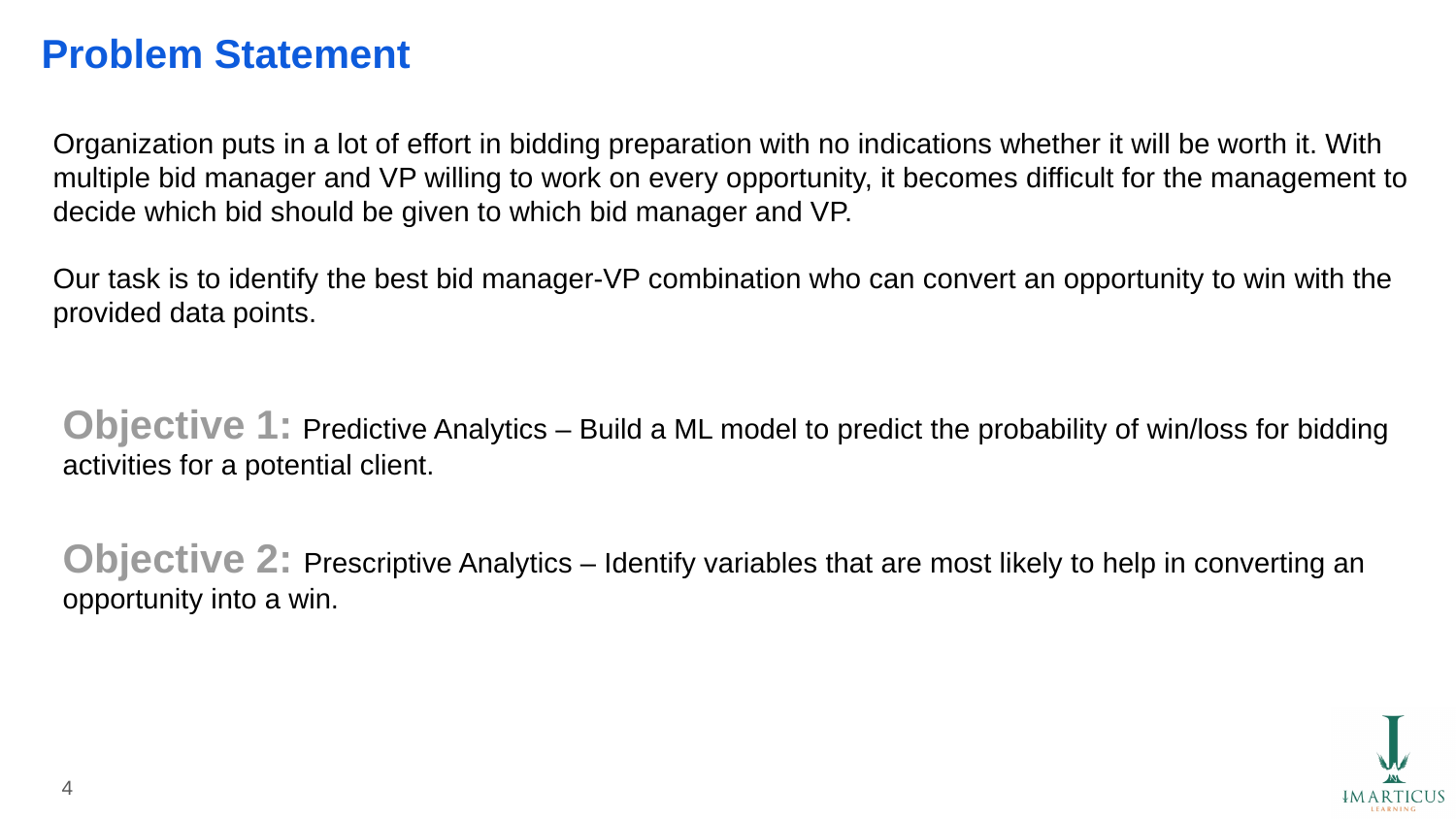

# Problem Statement
Organization puts in a lot of effort in bidding preparation with no indications whether it will be worth it. With multiple bid manager and VP willing to work on every opportunity, it becomes difficult for the management to decide which bid should be given to which bid manager and VP.

Our task is to identify the best bid manager-VP combination who can convert an opportunity to win with the provided data points.

Objective 1: Predictive Analytics – Build a ML model to predict the probability of win/loss for bidding activities for a potential client.
Objective 2: Prescriptive Analytics – Identify variables that are most likely to help in converting an opportunity into a win.
4